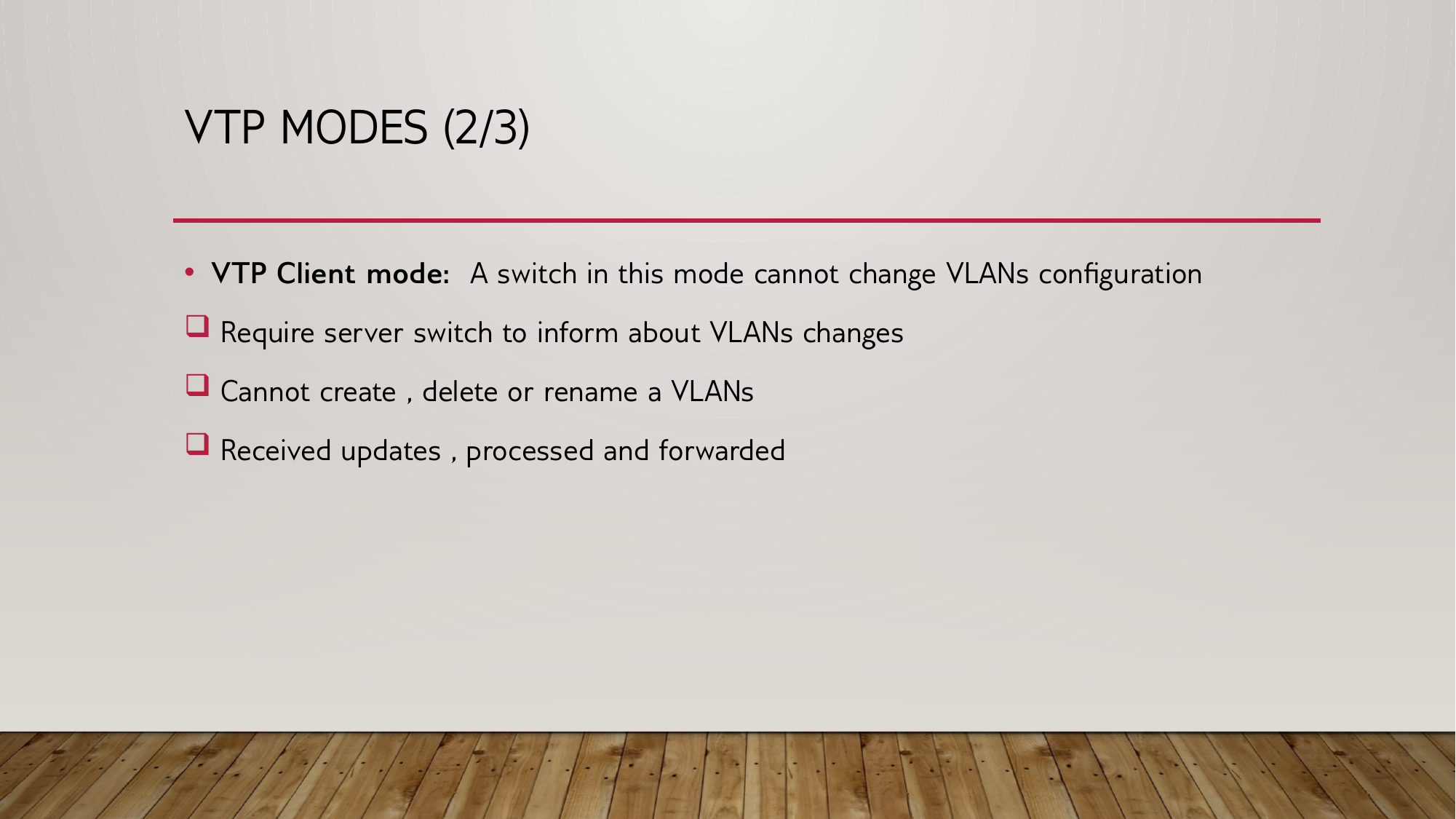

# Vtp modes (2/3)
VTP Client mode:  A switch in this mode cannot change VLANs configuration
 Require server switch to inform about VLANs changes
 Cannot create , delete or rename a VLANs
 Received updates , processed and forwarded